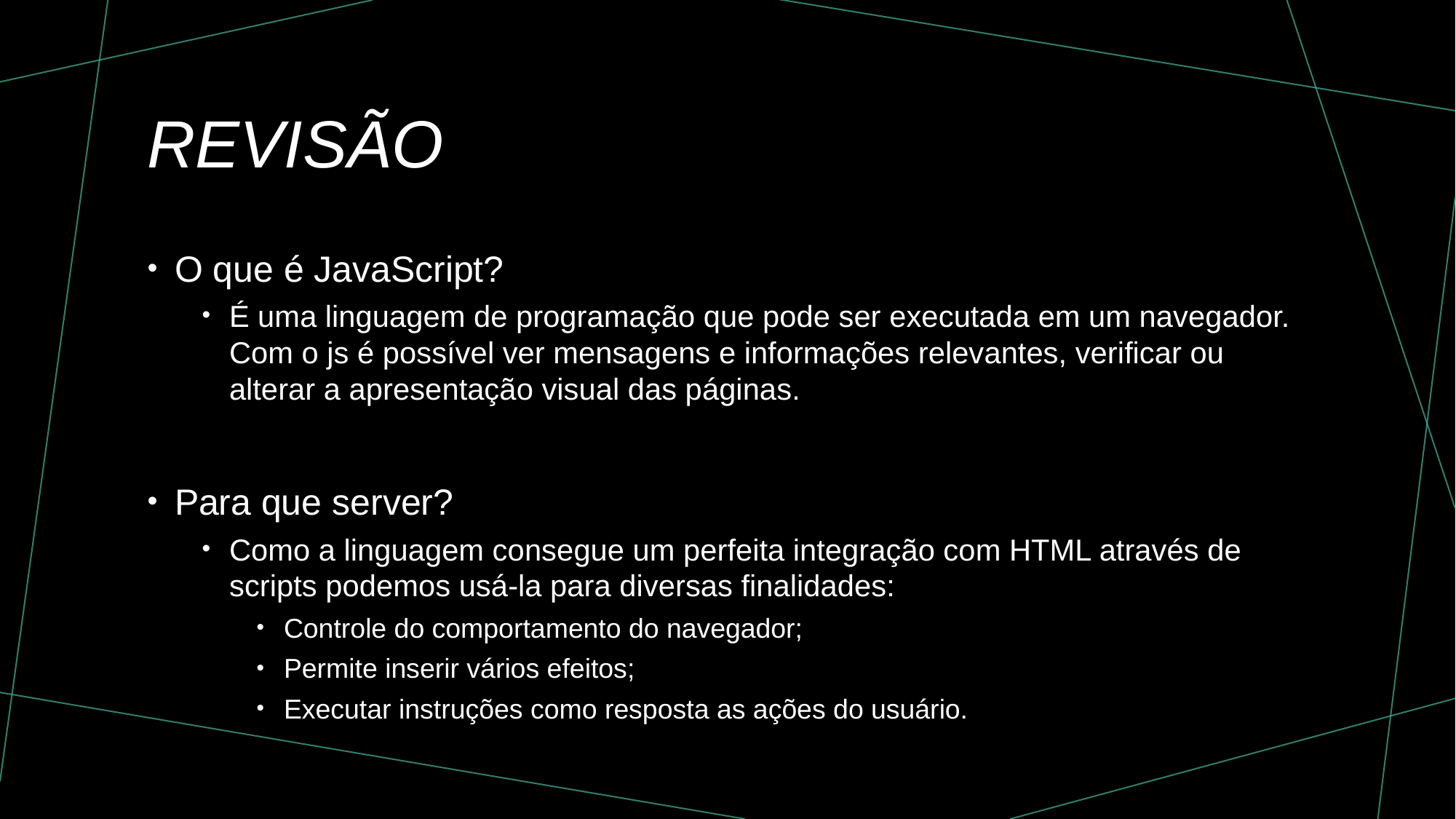

# Revisão
O que é JavaScript?
É uma linguagem de programação que pode ser executada em um navegador. Com o js é possível ver mensagens e informações relevantes, verificar ou alterar a apresentação visual das páginas.

Para que server?
Como a linguagem consegue um perfeita integração com HTML através de scripts podemos usá-la para diversas finalidades:
Controle do comportamento do navegador;
Permite inserir vários efeitos;
Executar instruções como resposta as ações do usuário.